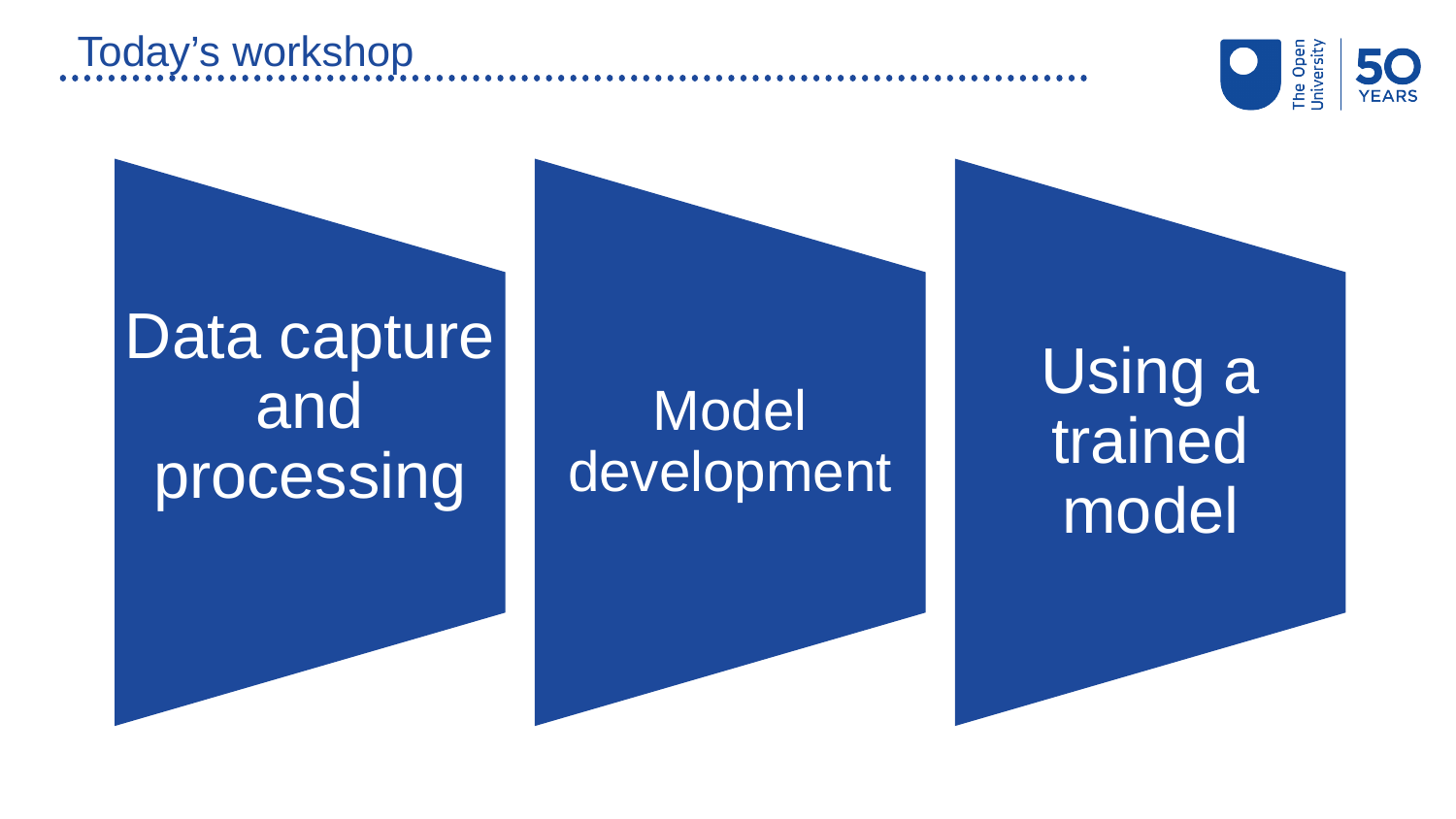

# Today’s workshop
Data capture and processing
Model development
Using a trained model